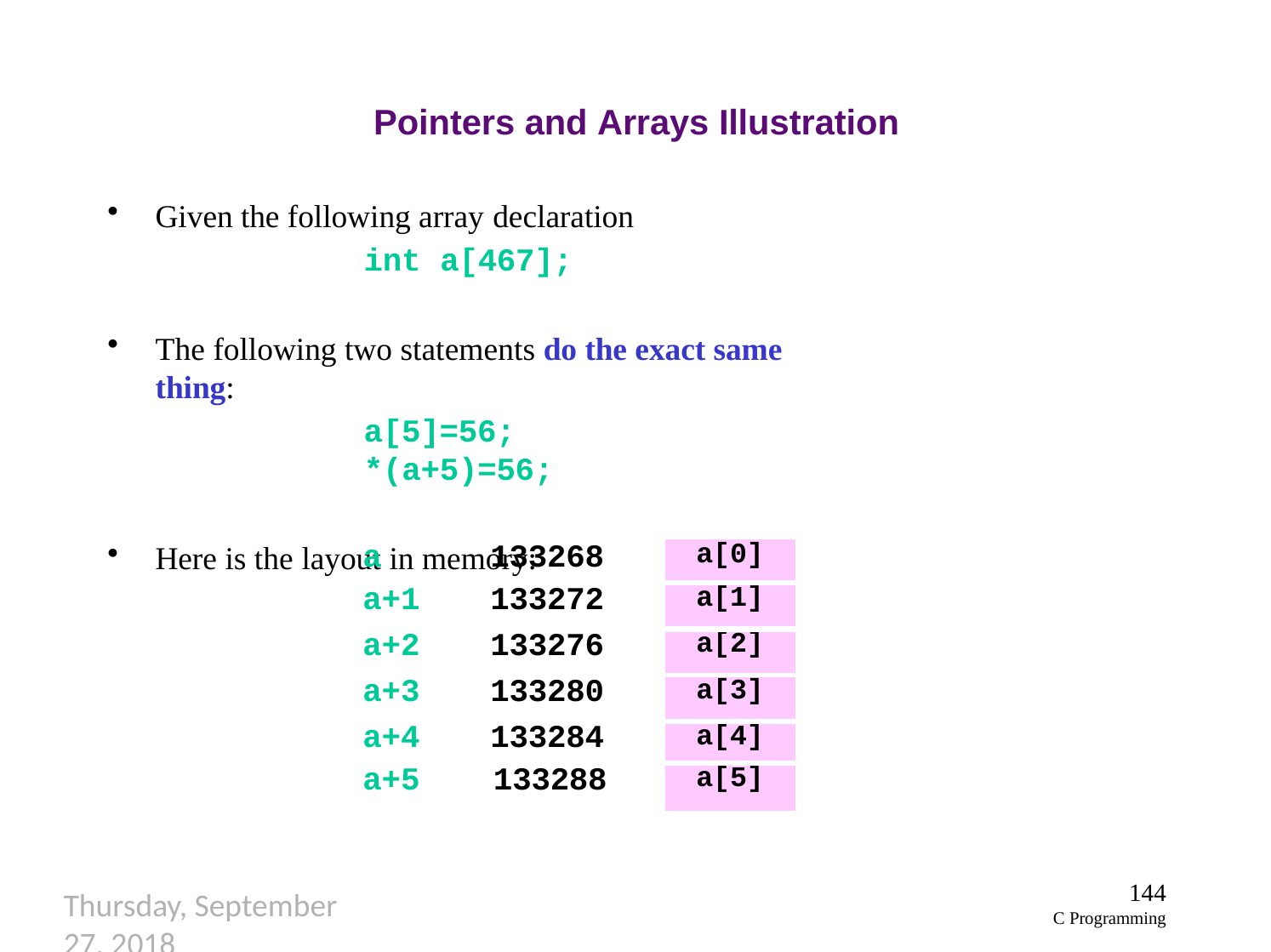

# Pointers and Arrays Illustration
Given the following array declaration
int a[467];

The following two statements do the exact same thing:
a[5]=56;
*(a+5)=56;

Here is the layout in memory:
| a | 133268 | a[0] |
| --- | --- | --- |
| a+1 | 133272 | a[1] |
| a+2 | 133276 | a[2] |
| a+3 | 133280 | a[3] |
| a+4 | 133284 | a[4] |
| a+5 133288 |  | a[5] |
a[0]
a[1]
a[2]
a[3]
a[4]
a[5]
144
C Programming
Thursday, September 27, 2018